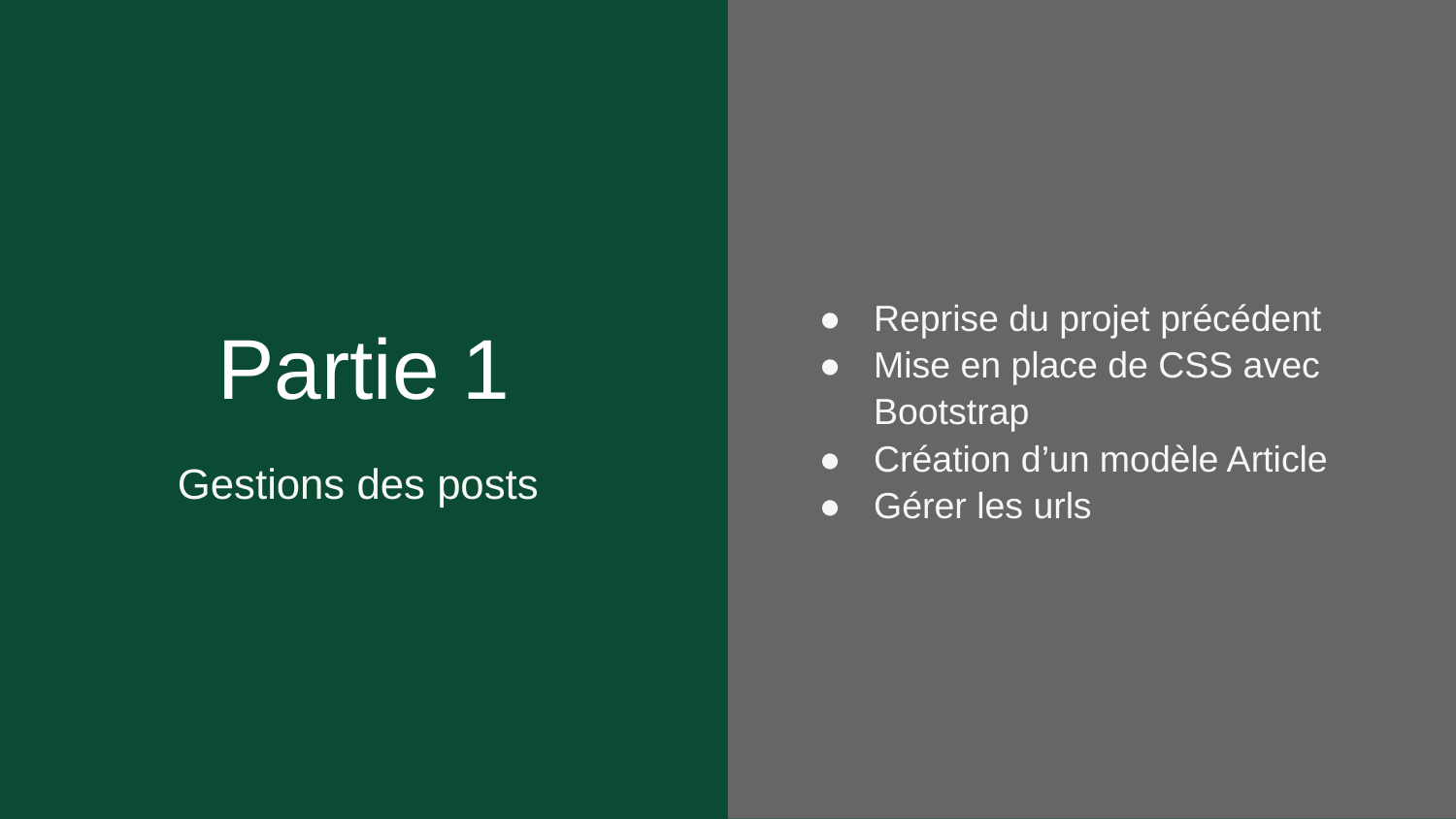

Reprise du projet précédent
Mise en place de CSS avec Bootstrap
Création d’un modèle Article
Gérer les urls
# Partie 1
Gestions des posts